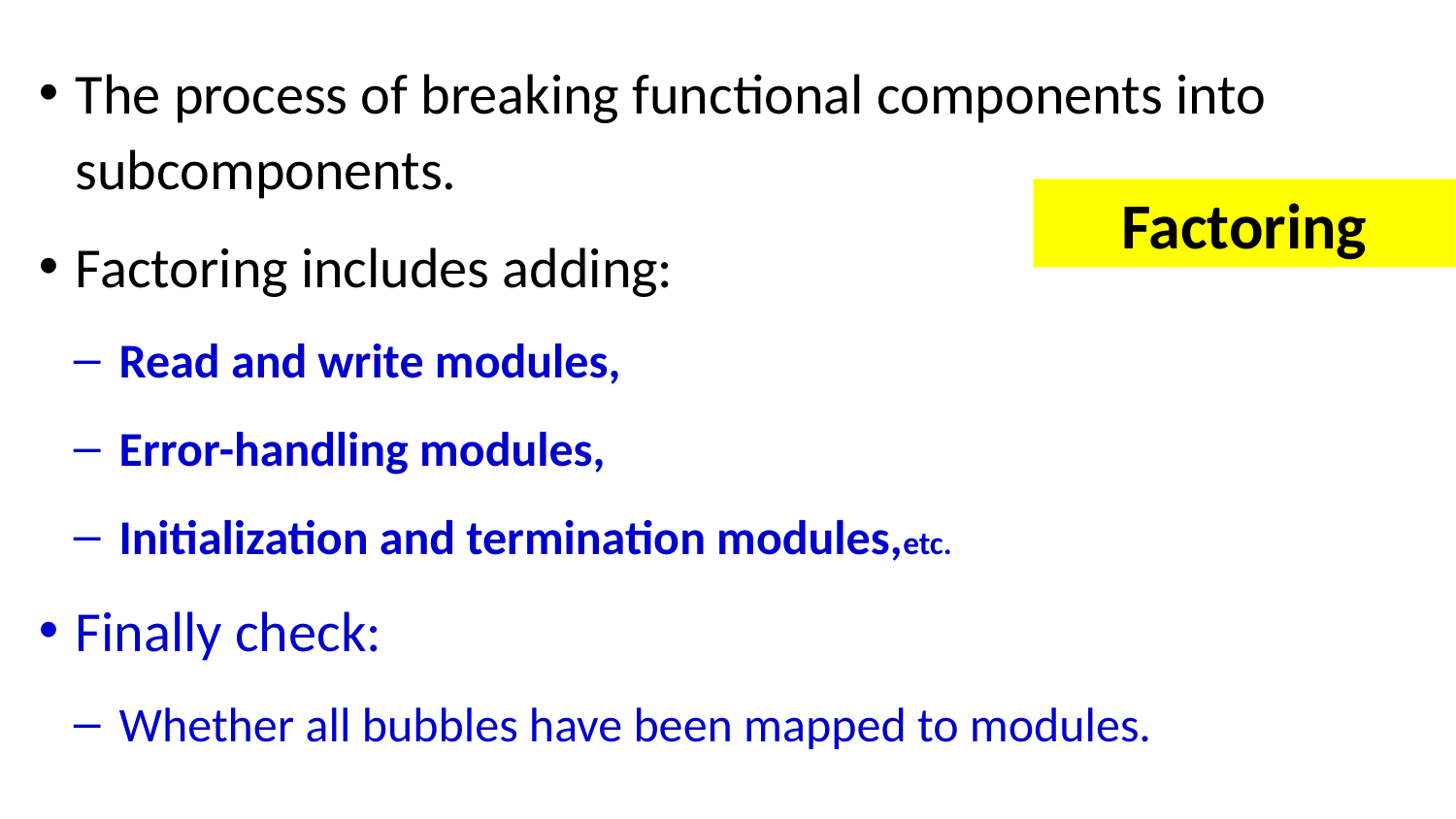

The process of breaking functional components into subcomponents.
Factoring includes adding:
Read and write modules,
Error-handling modules,
Initialization and termination modules,etc.
Finally check:
Whether all bubbles have been mapped to modules.
# Factoring